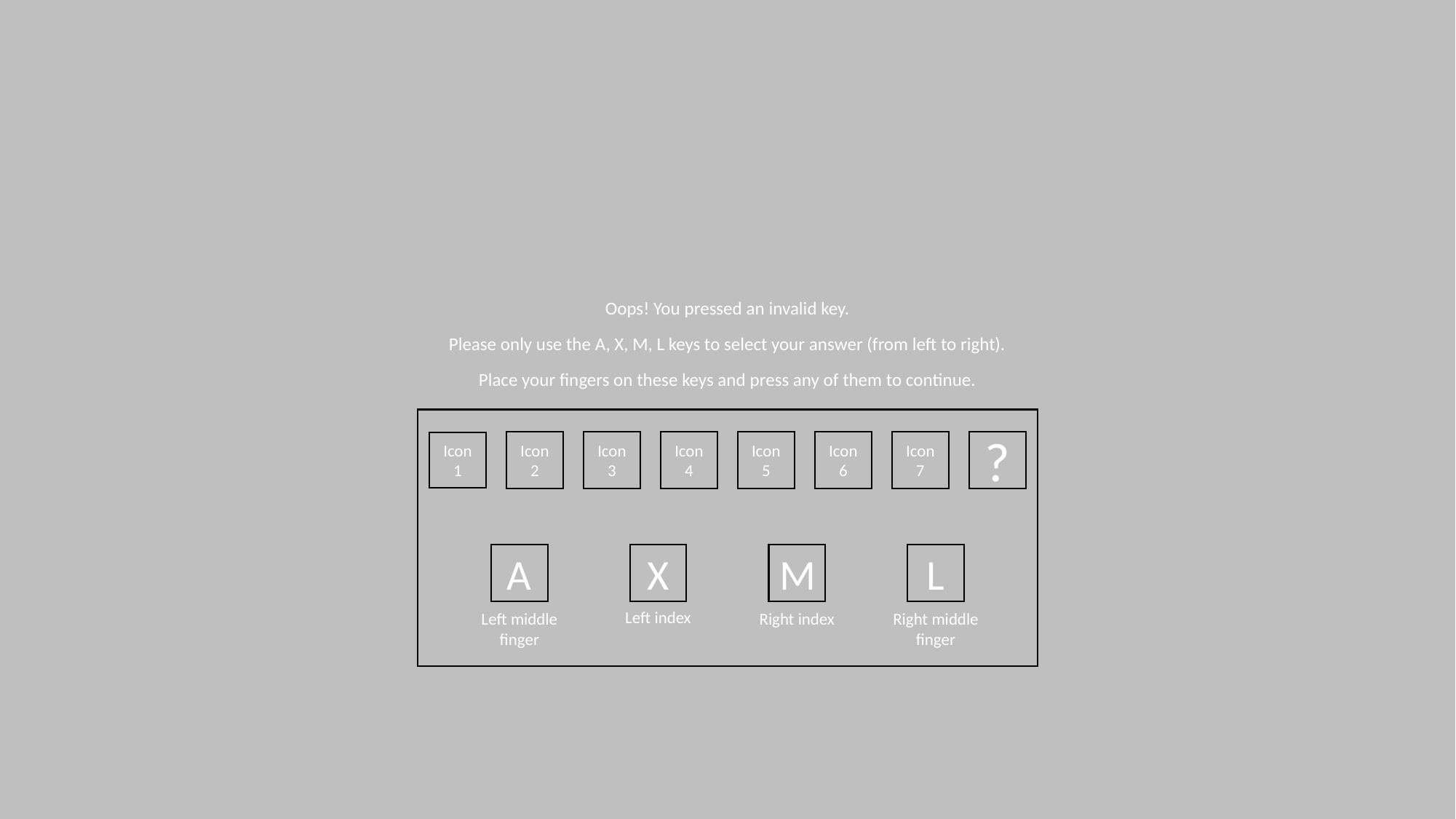

Oops! You pressed an invalid key.
Please only use the A, X, M, L keys to select your answer (from left to right).
Place your fingers on these keys and press any of them to continue.

Icon 2
Icon3
Icon
4
Icon 5
Icon 6
Icon 7
?
Icon 1
A
X
M
L
Left index
Left middle finger
Right index
Right middle finger